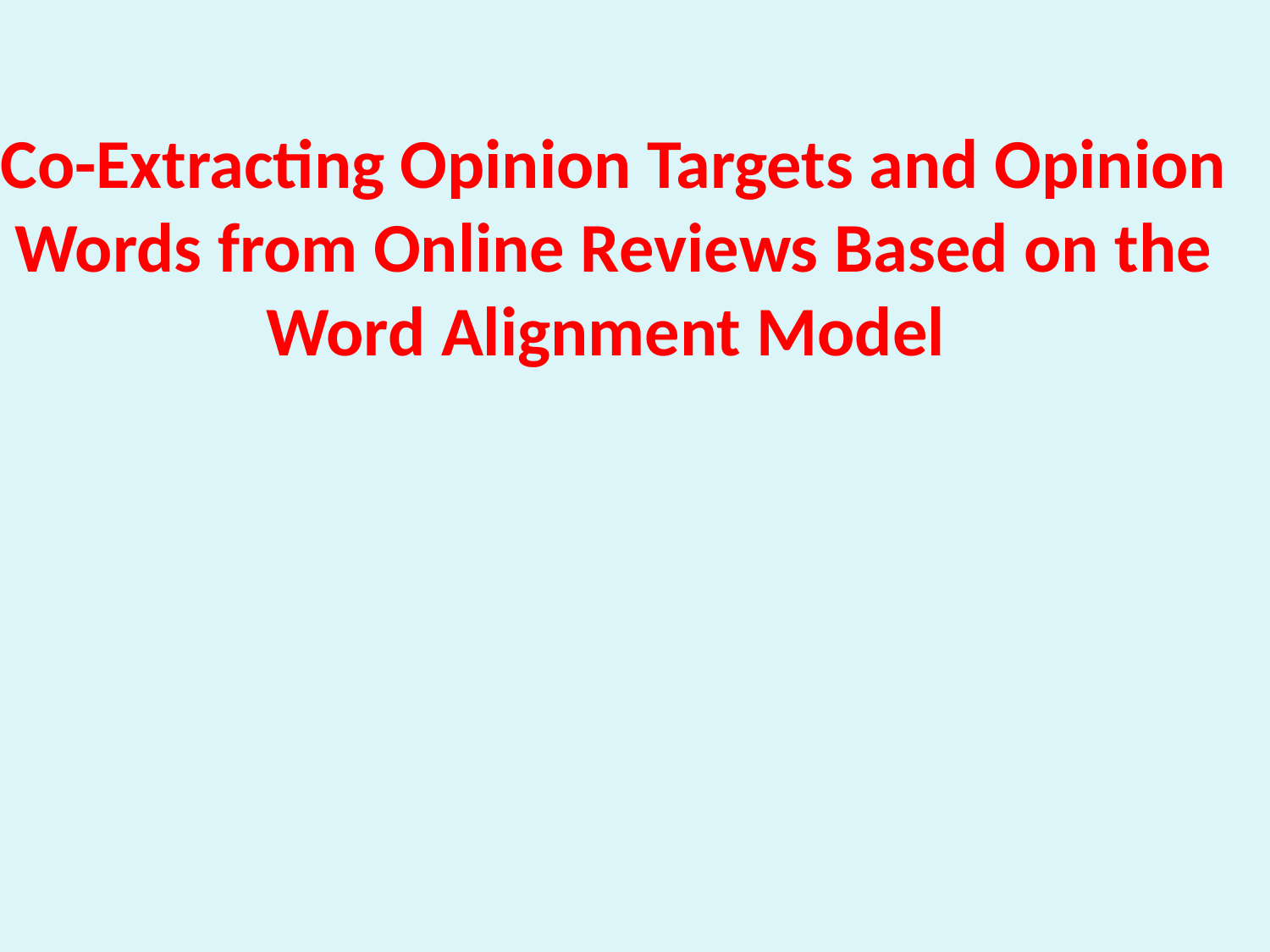

# Co-Extracting Opinion Targets and Opinion Words from Online Reviews Based on the Word Alignment Model